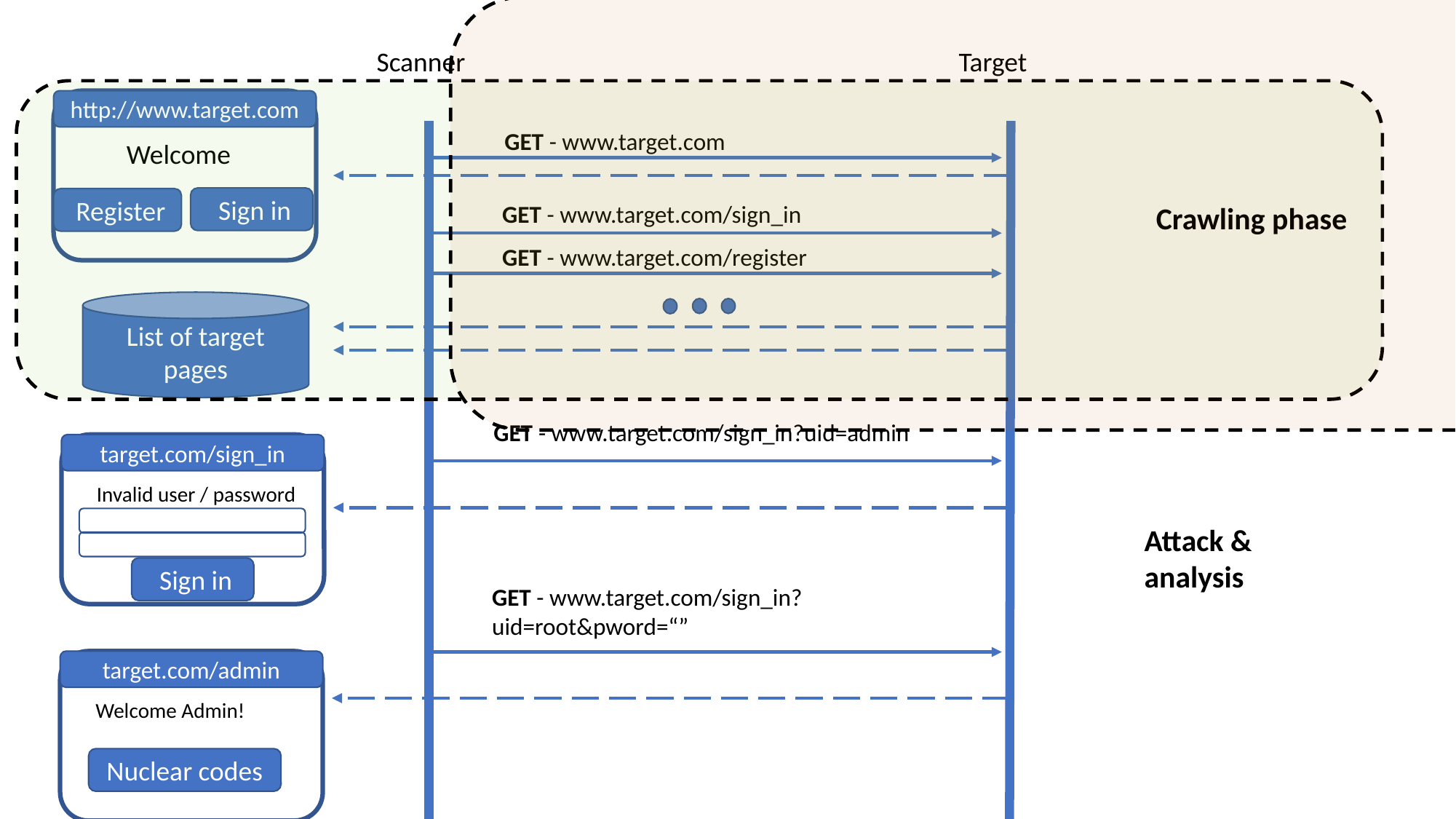

Scanner
Target

http://www.target.com
Welcome
 Sign in
 Register
GET - www.target.com
GET - www.target.com/sign_in
Crawling phase
GET - www.target.com/register
List of target pages

GET - www.target.com/sign_in?uid=admin

target.com/sign_in
Invalid user / password
 Sign in

Attack & analysis
GET - www.target.com/sign_in?uid=root&pword=“”

target.com/admin
Welcome Admin!
Nuclear codes